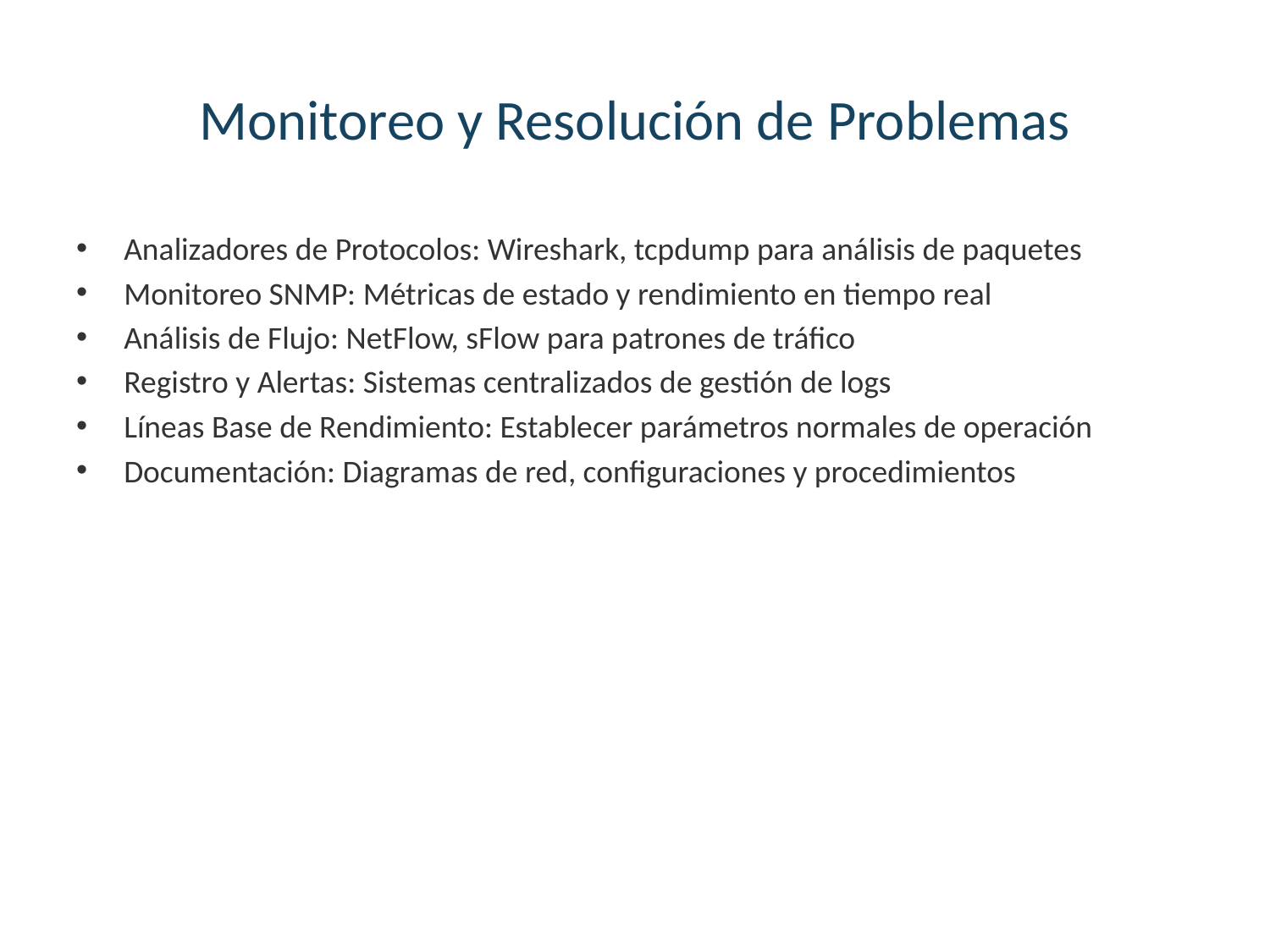

# Monitoreo y Resolución de Problemas
Analizadores de Protocolos: Wireshark, tcpdump para análisis de paquetes
Monitoreo SNMP: Métricas de estado y rendimiento en tiempo real
Análisis de Flujo: NetFlow, sFlow para patrones de tráfico
Registro y Alertas: Sistemas centralizados de gestión de logs
Líneas Base de Rendimiento: Establecer parámetros normales de operación
Documentación: Diagramas de red, configuraciones y procedimientos